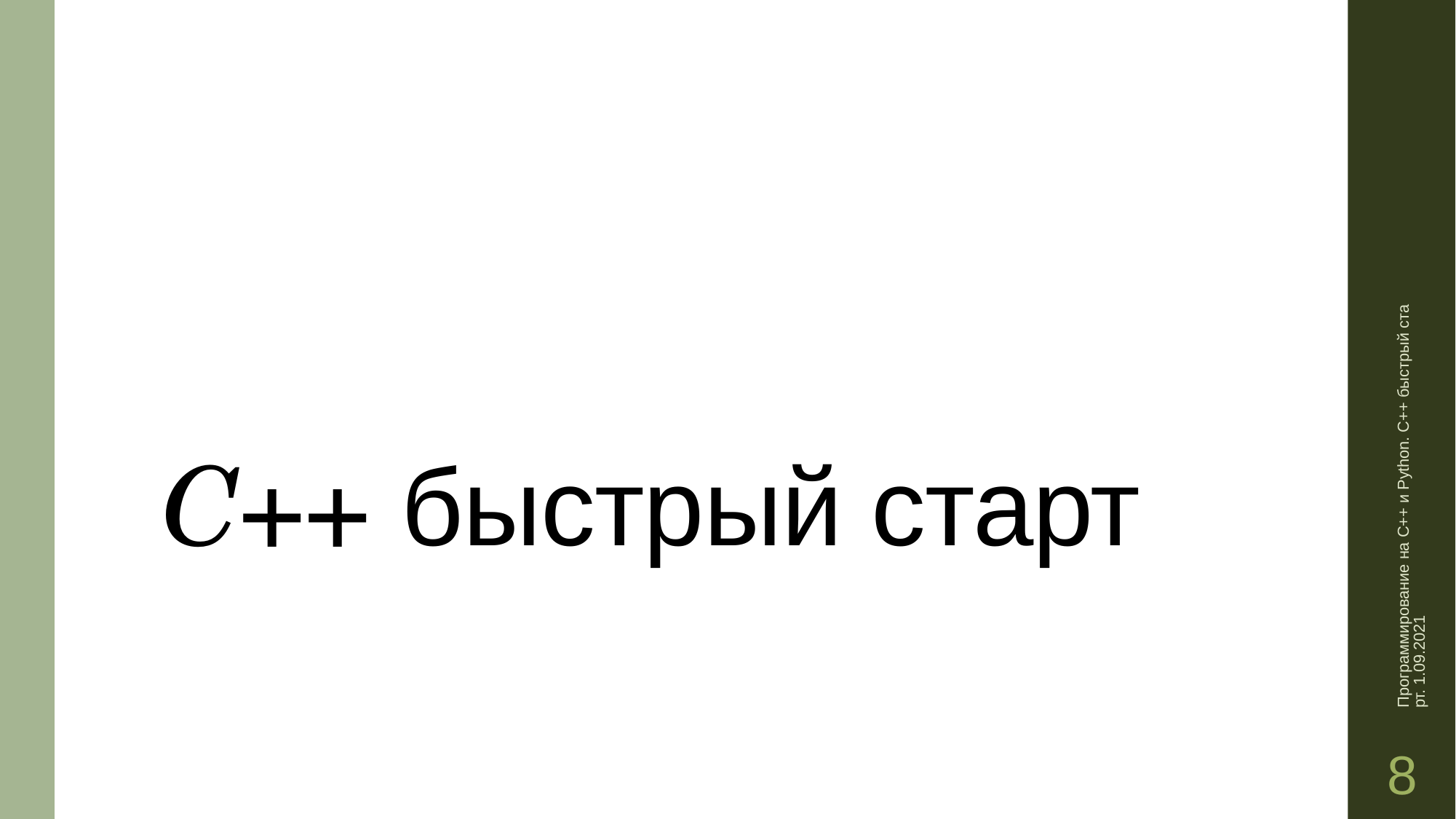

# C++ быстрый старт
Программирование на C++ и Python. C++ быстрый старт. 1.09.2021

8